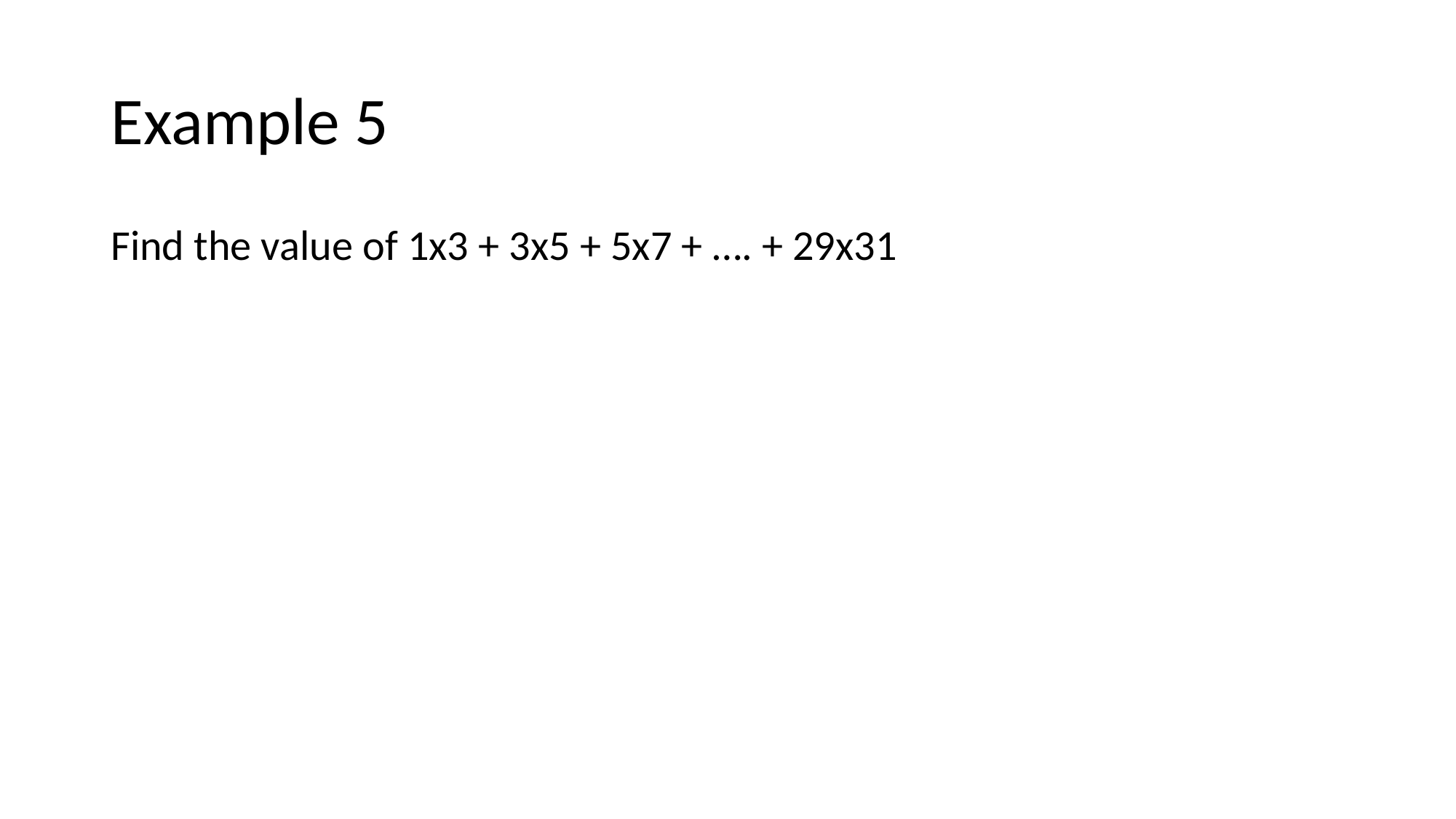

# Example 5
Find the value of 1x3 + 3x5 + 5x7 + …. + 29x31